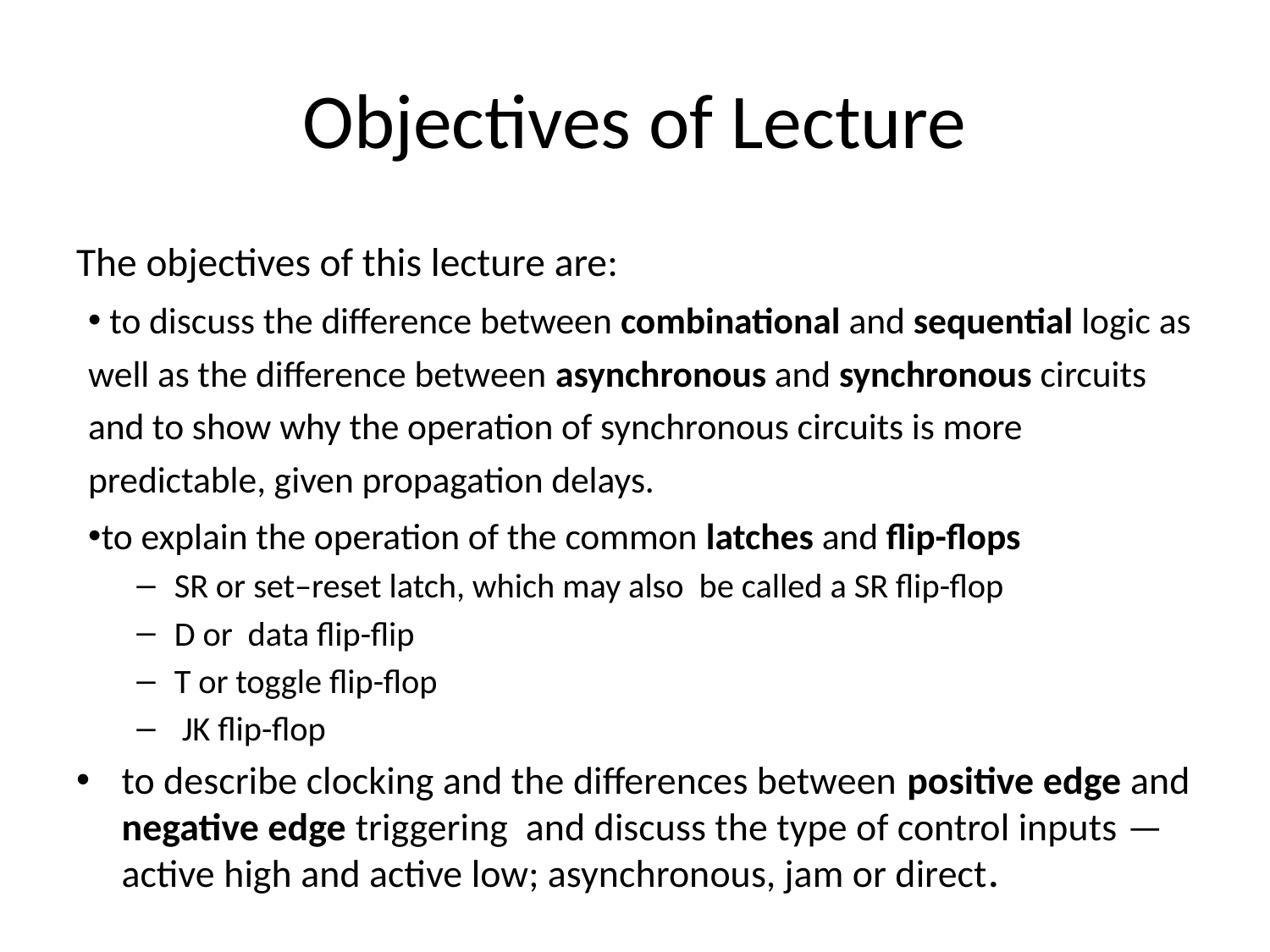

# Objectives of Lecture
The objectives of this lecture are:
  to discuss the difference between combinational and sequential logic as well as the difference between asynchronous and synchronous circuits and to show why the operation of synchronous circuits is more predictable, given propagation delays.
 to explain the operation of the common latches and flip-flops
SR or set–reset latch, which may also  be called a SR flip-flop
D or  data flip-flip
T or toggle flip-flop
 JK flip-flop
to describe clocking and the differences between positive edge and negative edge triggering  and discuss the type of control inputs — active high and active low; asynchronous, jam or direct.